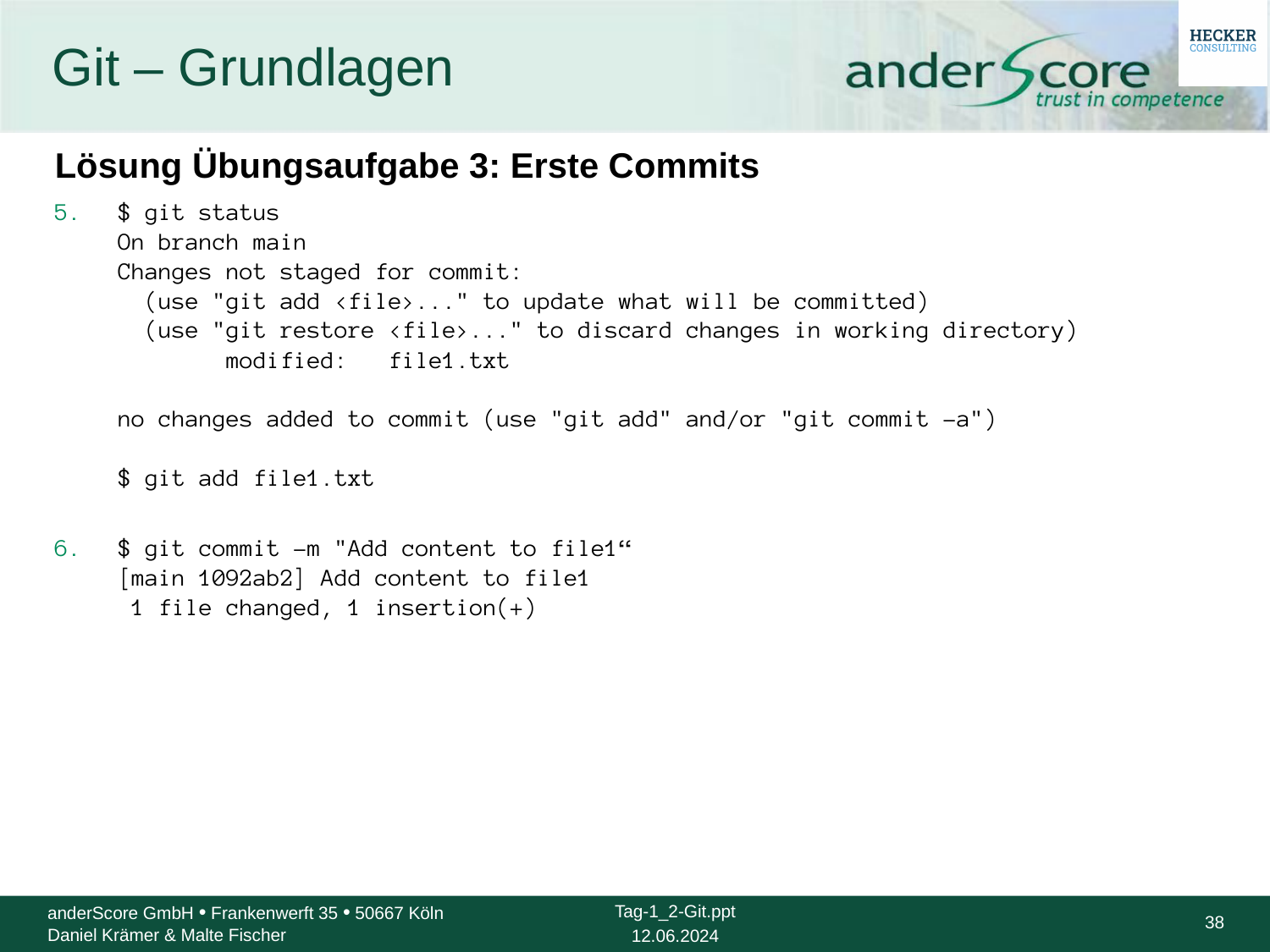

# Git – Grundlagen
Lösung Übungsaufgabe 3: Erste Commits
$ git status
On branch main
Changes not staged for commit:
  (use "git add <file>..." to update what will be committed)
  (use "git restore <file>..." to discard changes in working directory)
        modified:   file1.txt
no changes added to commit (use "git add" and/or "git commit -a")
$ git add file1.txt
$ git commit -m "Add content to file1“
[main 1092ab2] Add content to file1
 1 file changed, 1 insertion(+)